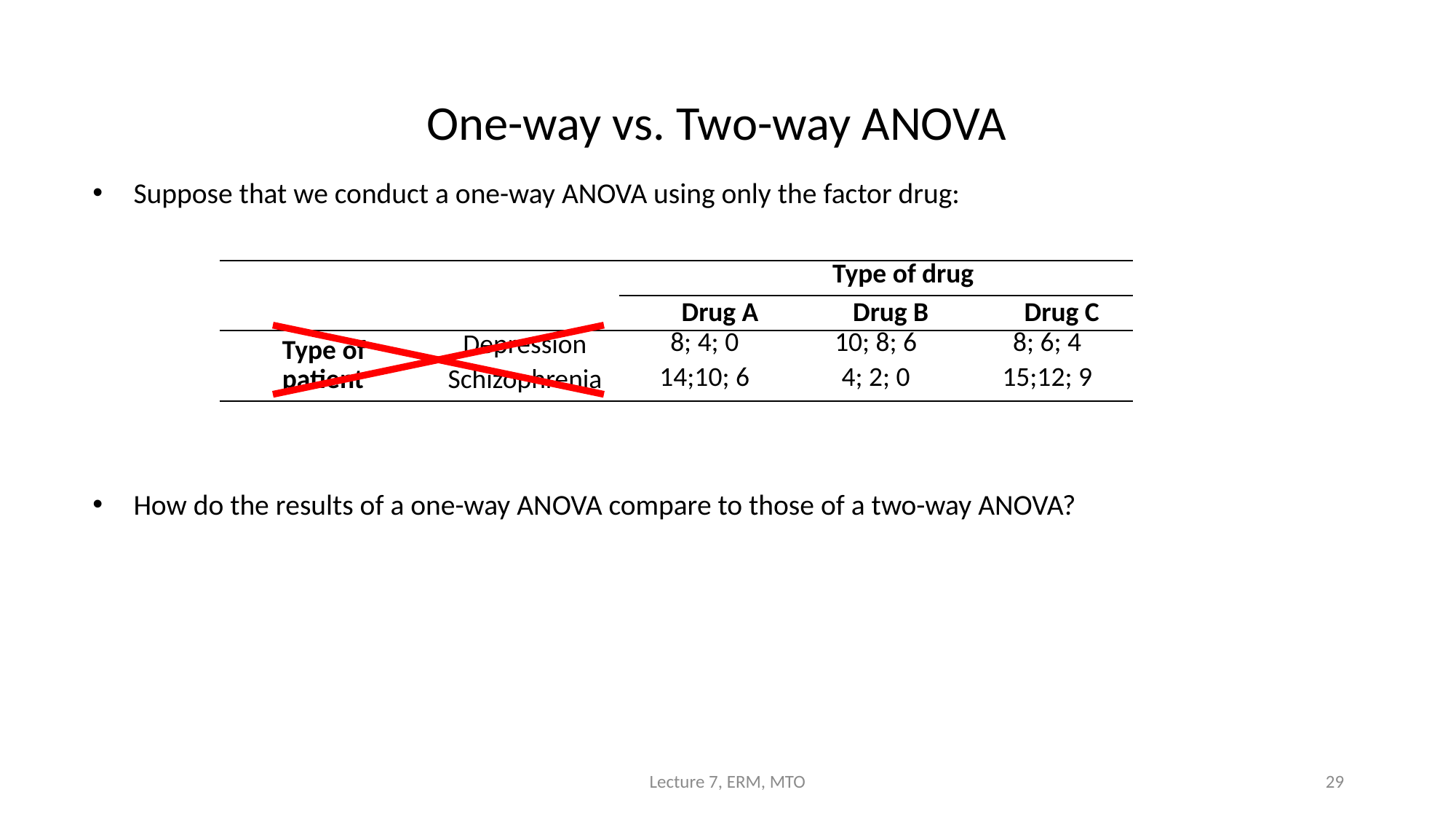

# One-way vs. Two-way ANOVA
Suppose that we conduct a one-way ANOVA using only the factor drug:

How do the results of a one-way ANOVA compare to those of a two-way ANOVA?
|  |  | Type of drug |  |  |
| --- | --- | --- | --- | --- |
|  |  | Drug A | Drug B | Drug C |
| Type of patient | Depression | 8; 4; 0 | 10; 8; 6 | 8; 6; 4 |
|  | Schizophrenia | 14;10; 6 | 4; 2; 0 | 15;12; 9 |
Lecture 7, ERM, MTO
29